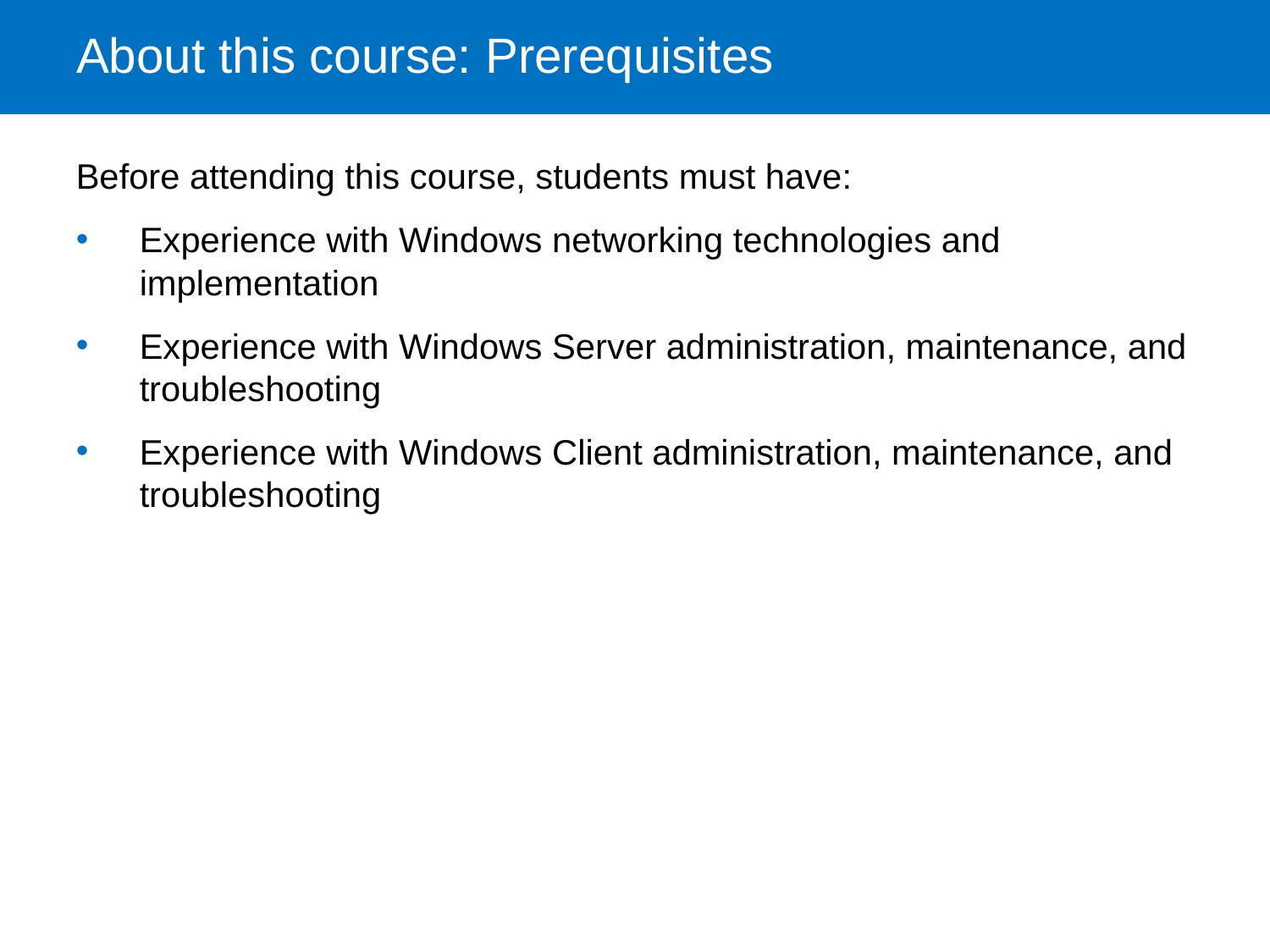

# About this course: Prerequisites
Before attending this course, students must have:
Experience with Windows networking technologies and implementation
Experience with Windows Server administration, maintenance, and troubleshooting
Experience with Windows Client administration, maintenance, and troubleshooting